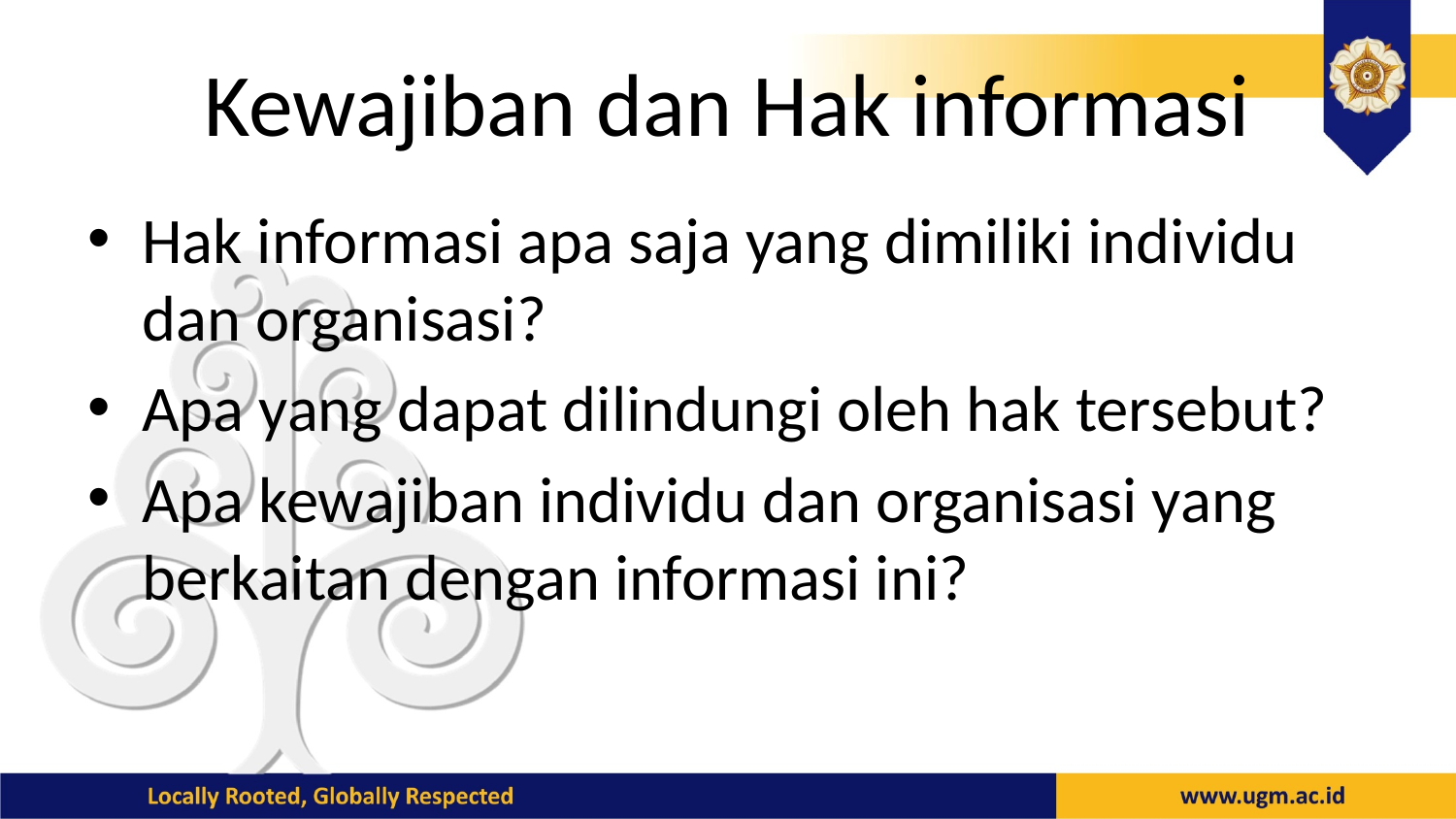

# Kewajiban dan Hak informasi
Hak informasi apa saja yang dimiliki individu dan organisasi?
Apa yang dapat dilindungi oleh hak tersebut?
Apa kewajiban individu dan organisasi yang berkaitan dengan informasi ini?